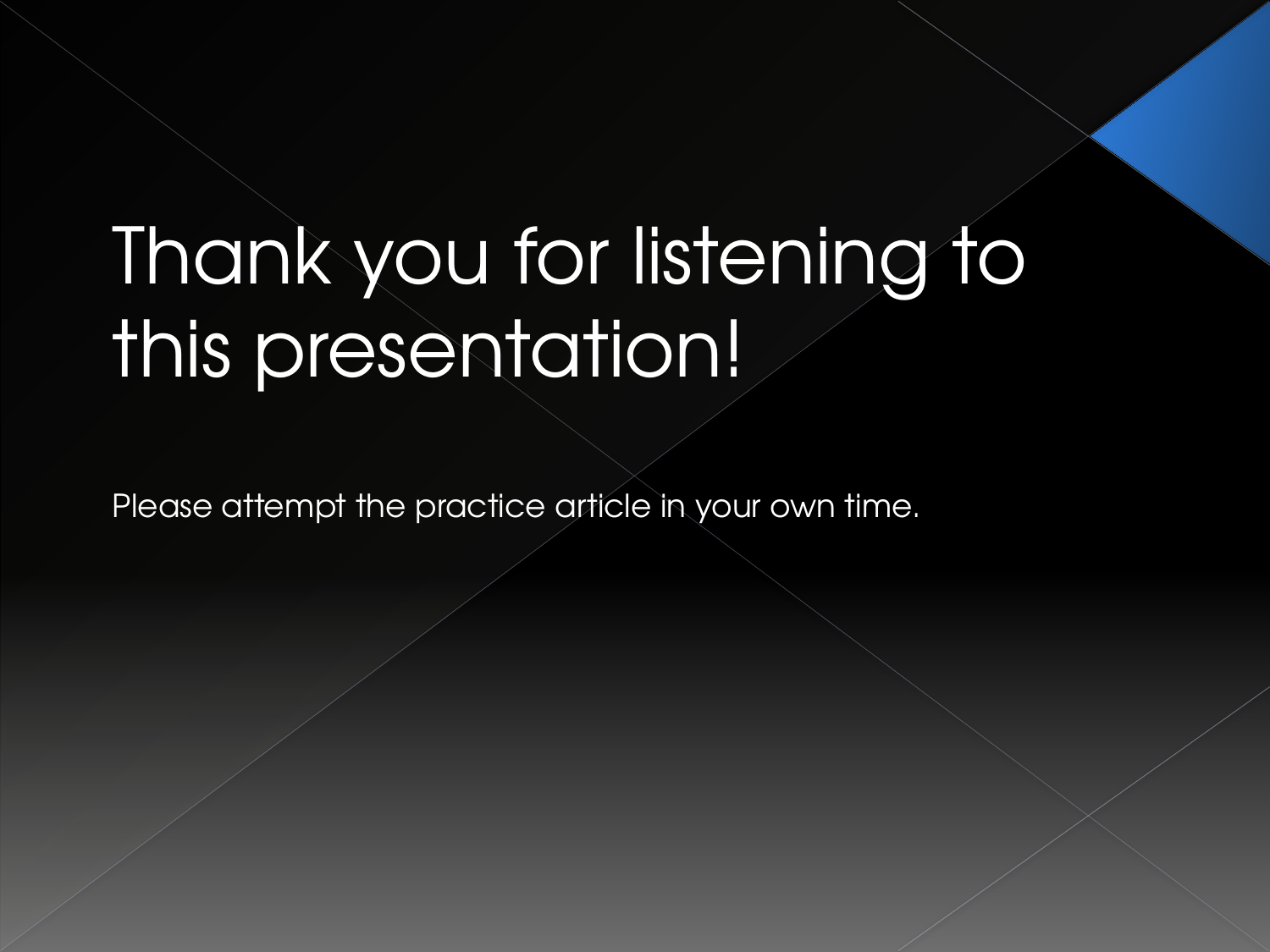

Thank you for listening to this presentation!

Please attempt the practice article in your own time.